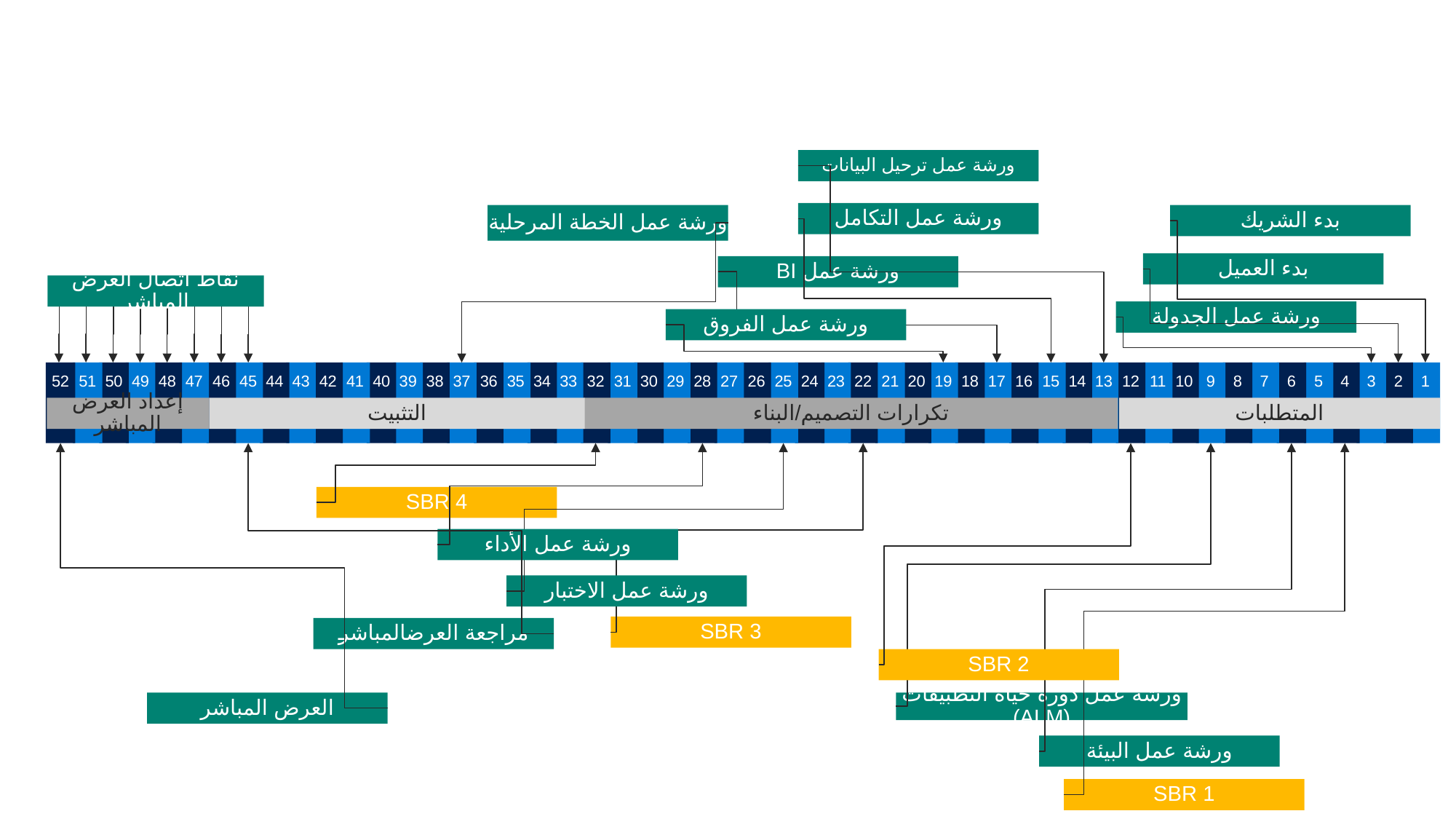

ورشة عمل ترحيل البيانات
ورشة عمل التكامل
بدء الشريك
ورشة عمل الخطة المرحلية
45
46
47
48
49
50
51
52
بدء العميل
ورشة عمل BI
نقاط اتصال العرض المباشر
ورشة عمل الجدولة
ورشة عمل الفروق
1
2
3
4
5
6
7
8
9
10
11
12
13
14
15
16
17
18
19
20
21
22
23
24
25
26
27
28
29
30
31
32
33
34
35
36
37
38
39
40
41
42
43
44
45
46
47
48
49
50
51
52
المتطلبات
تكرارات التصميم/البناء
التثبيت
إعداد العرض المباشر
SBR 4
ورشة عمل الأداء
ورشة عمل الاختبار
SBR 3
مراجعة العرضالمباشر
SBR 2
ورشة عمل دورة حياة التطبيقات (ALM)‬
العرض المباشر
ورشة عمل البيئة
SBR 1